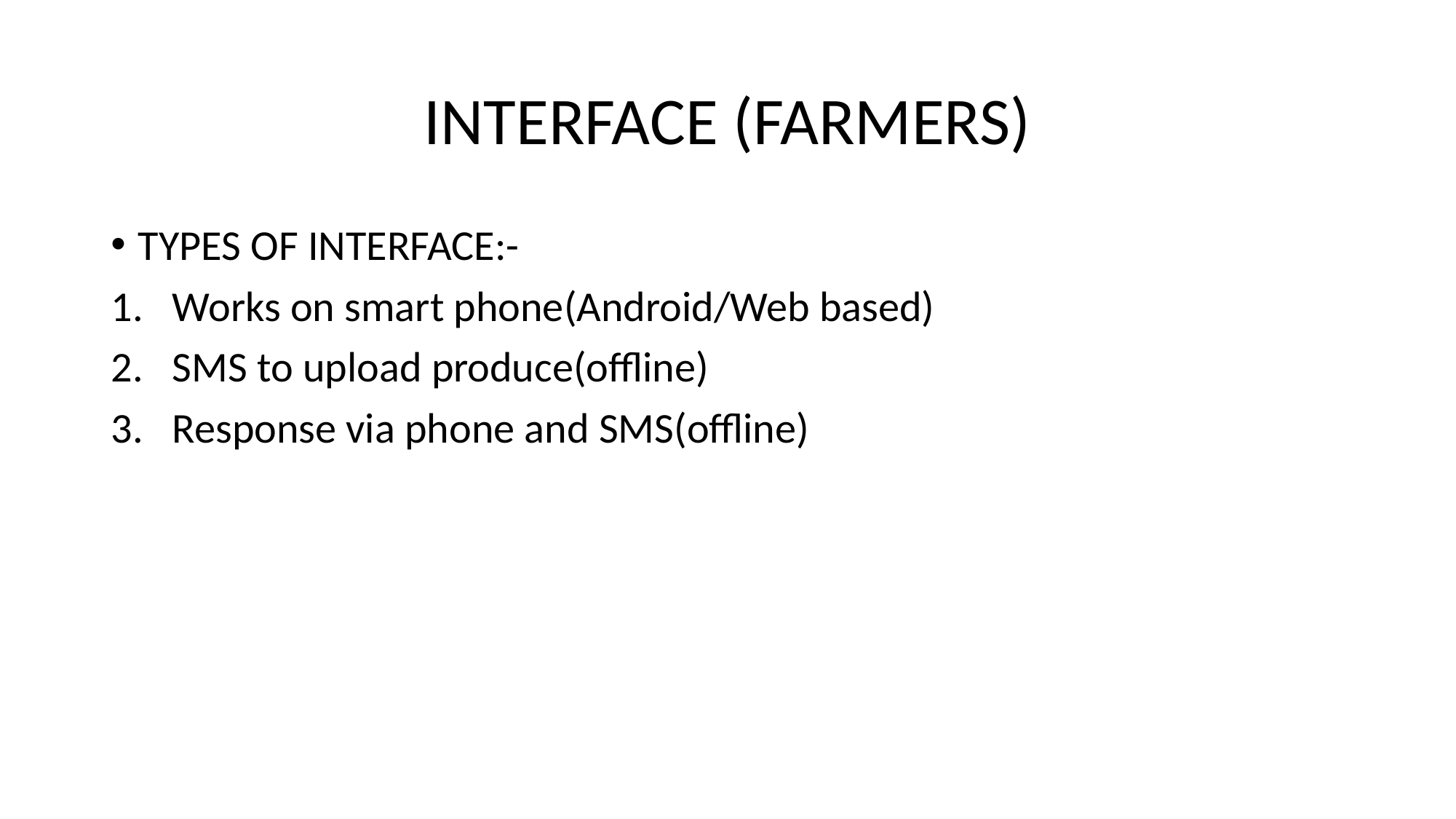

# INTERFACE (FARMERS)
TYPES OF INTERFACE:-
Works on smart phone(Android/Web based)
SMS to upload produce(offline)
Response via phone and SMS(offline)